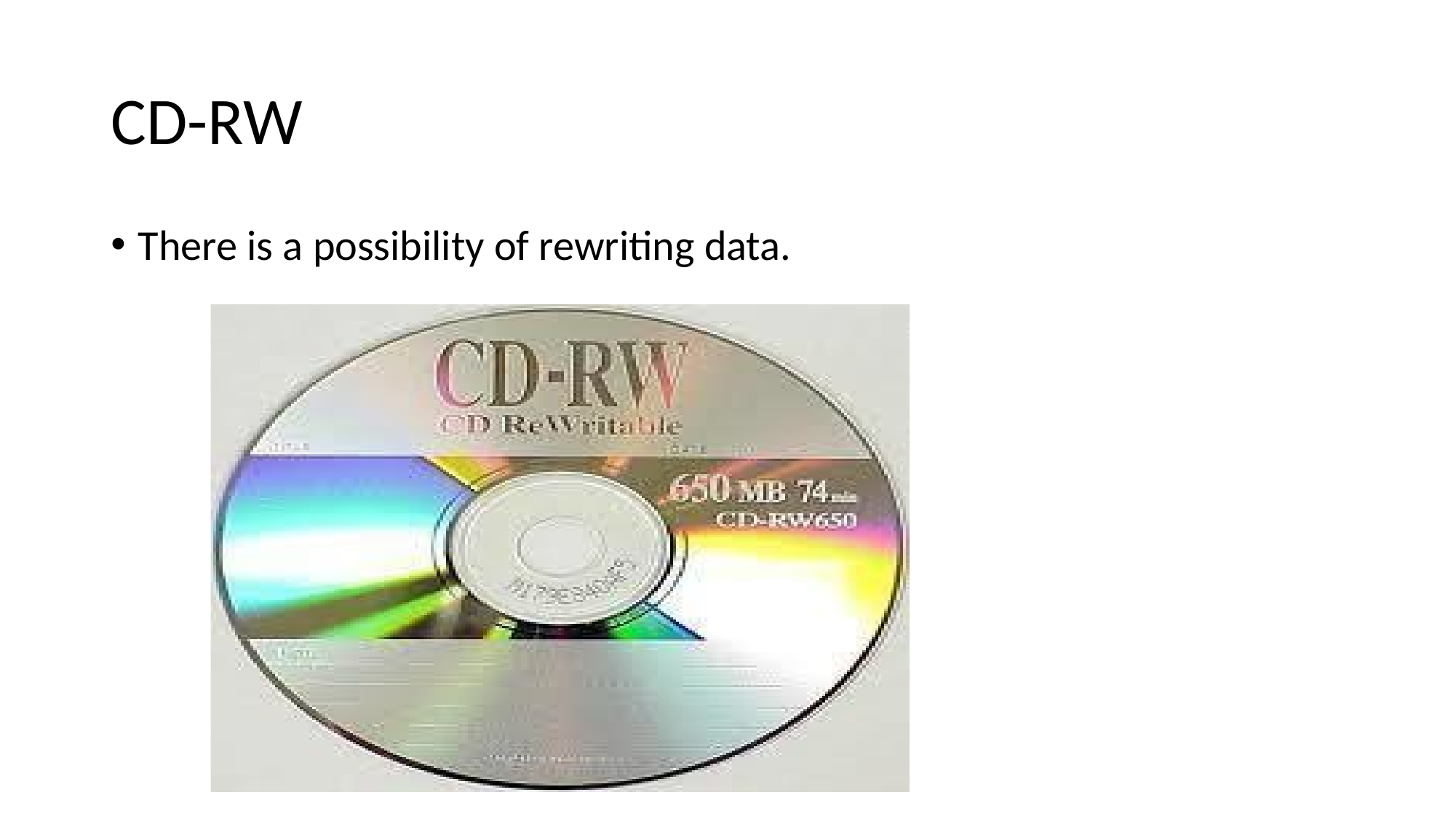

# CD-RW
There is a possibility of rewriting data.